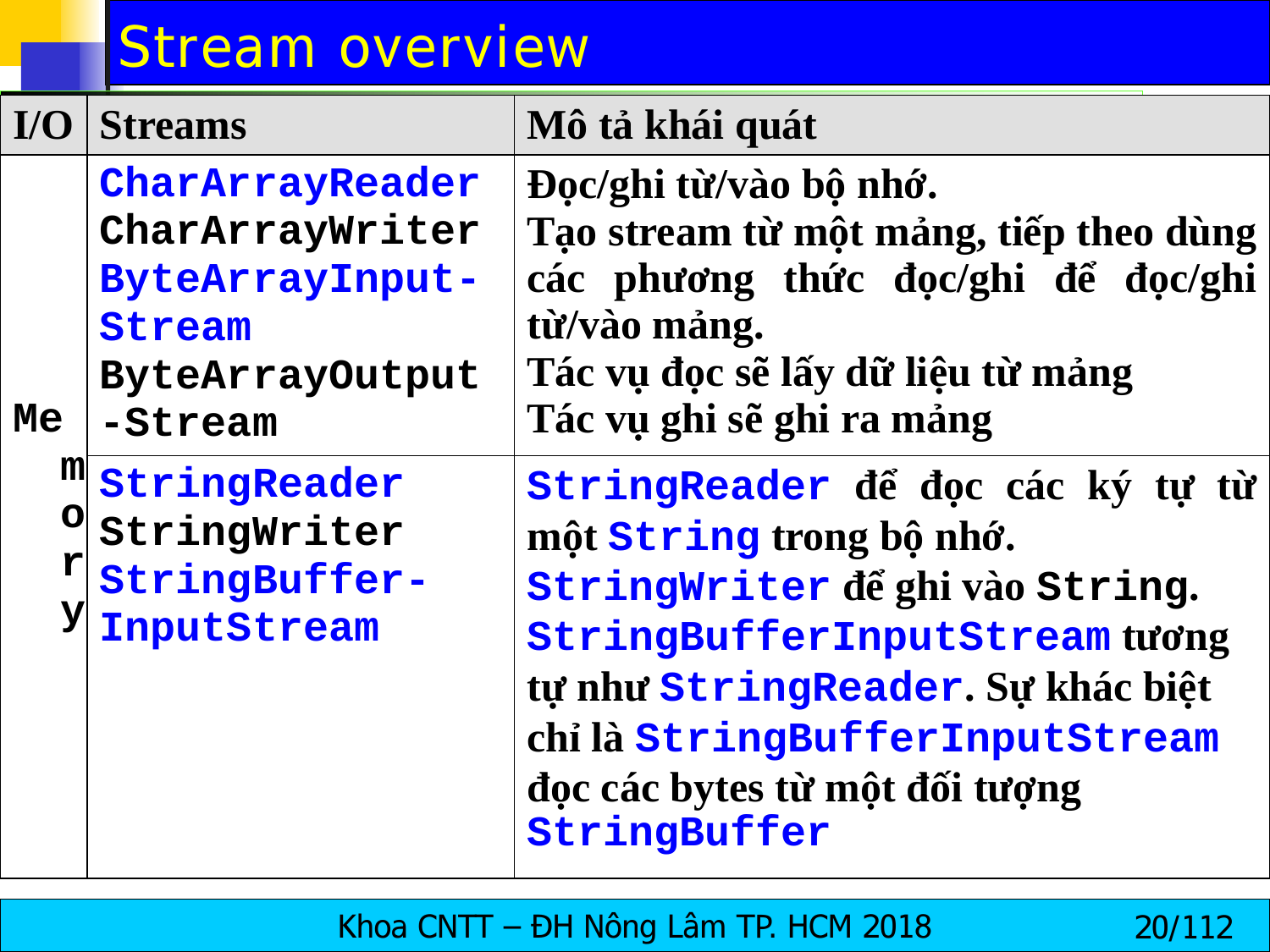

# Stream overview
| I/O | Streams | Mô tả khái quát |
| --- | --- | --- |
| Memory | CharArrayReader CharArrayWriter ByteArrayInput- Stream ByteArrayOutput-Stream | Đọc/ghi từ/vào bộ nhớ. Tạo stream từ một mảng, tiếp theo dùng các phương thức đọc/ghi để đọc/ghi từ/vào mảng. Tác vụ đọc sẽ lấy dữ liệu từ mảng Tác vụ ghi sẽ ghi ra mảng |
|  | StringReader StringWriter StringBuffer- InputStream | StringReader để đọc các ký tự từ một String trong bộ nhớ. StringWriter để ghi vào String. StringBufferInputStream tương tự như StringReader. Sự khác biệt chỉ là StringBufferInputStream đọc các bytes từ một đối tượng StringBuffer |